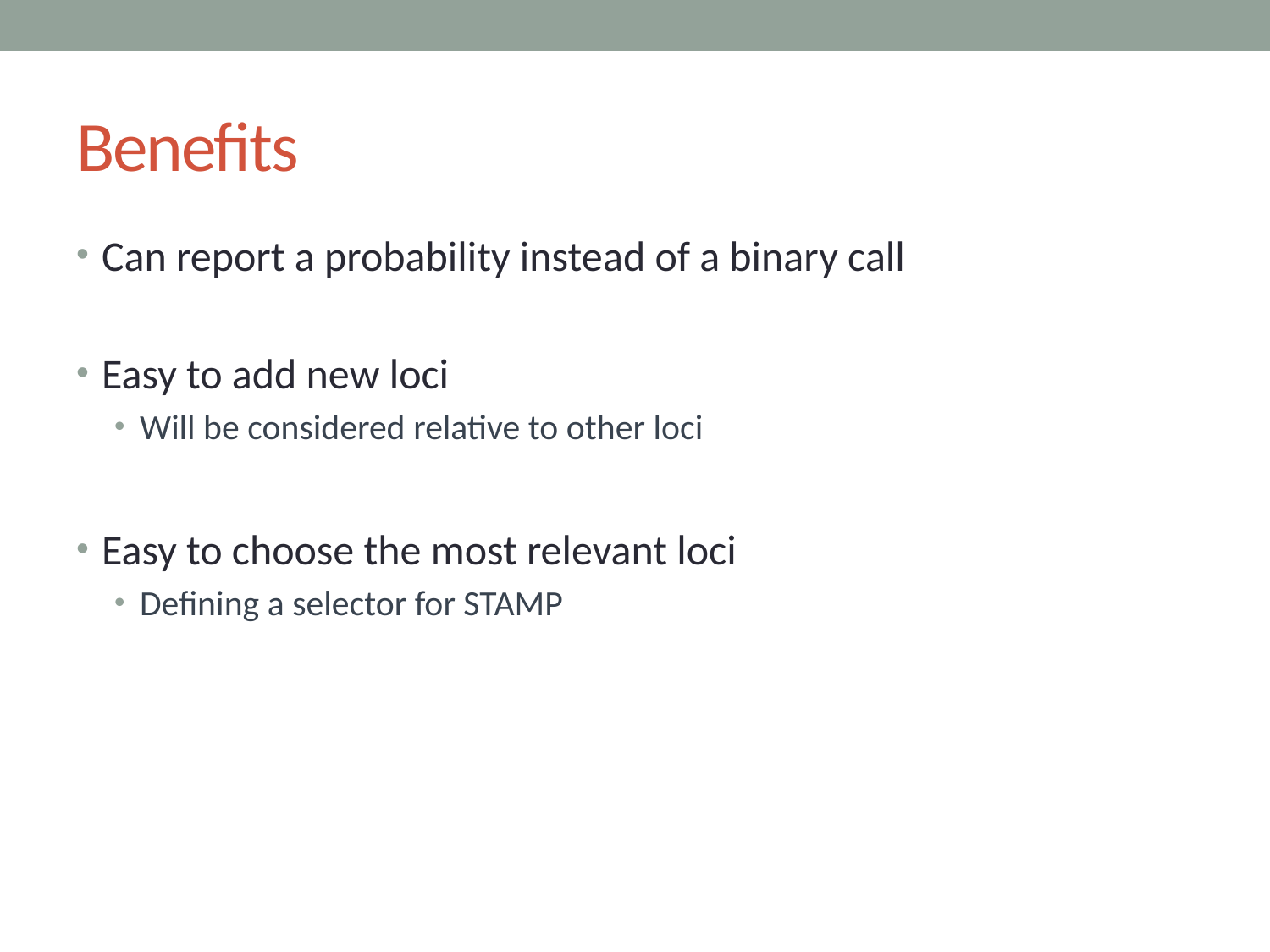

# Benefits
Can report a probability instead of a binary call

Easy to add new loci
Will be considered relative to other loci

Easy to choose the most relevant loci
Defining a selector for STAMP